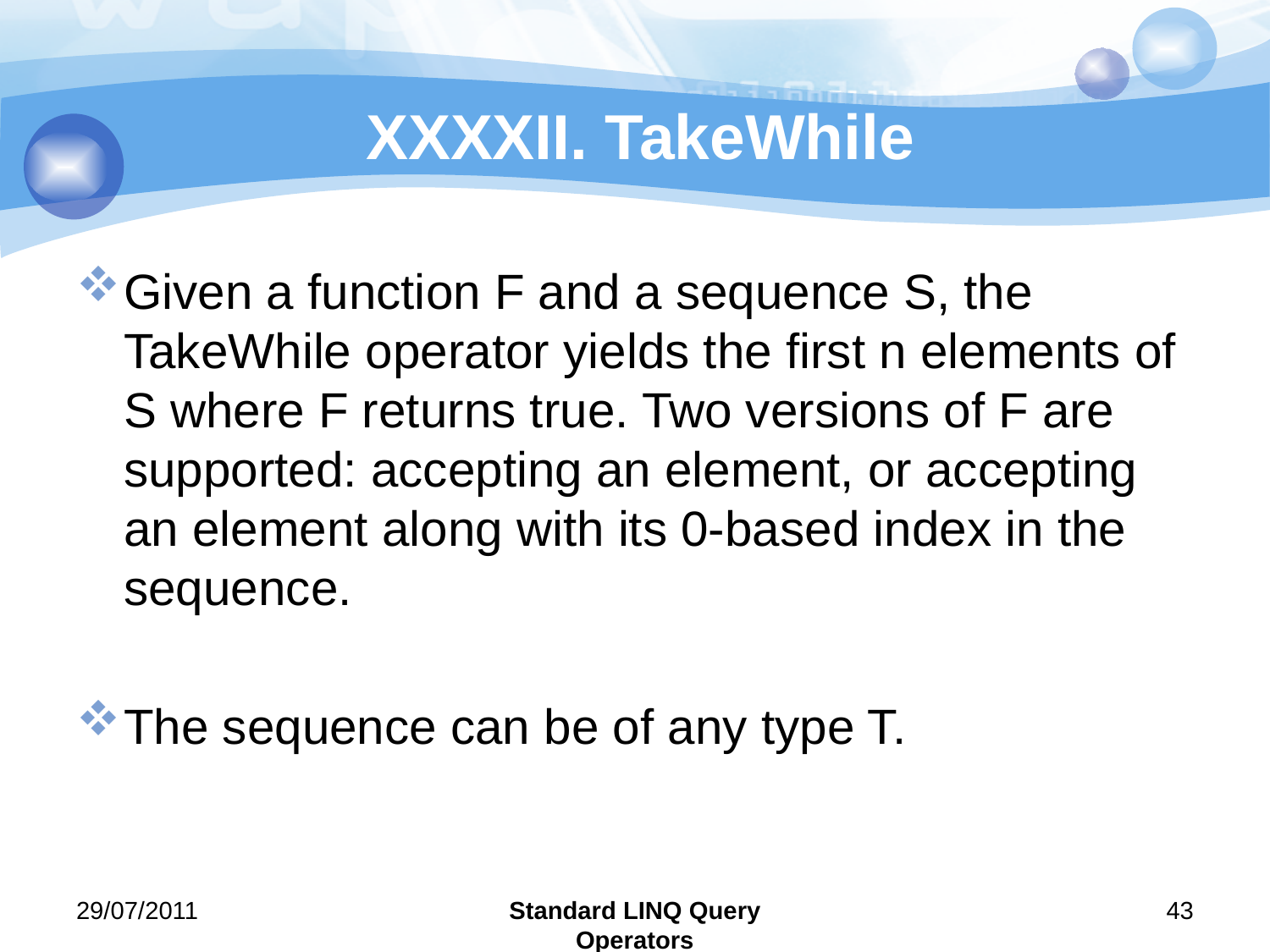

# XXXXII. TakeWhile
Given a function F and a sequence S, the TakeWhile operator yields the first n elements of S where F returns true. Two versions of F are supported: accepting an element, or accepting an element along with its 0-based index in the sequence.

The sequence can be of any type T.

29/07/2011
Standard LINQ Query Operators
43